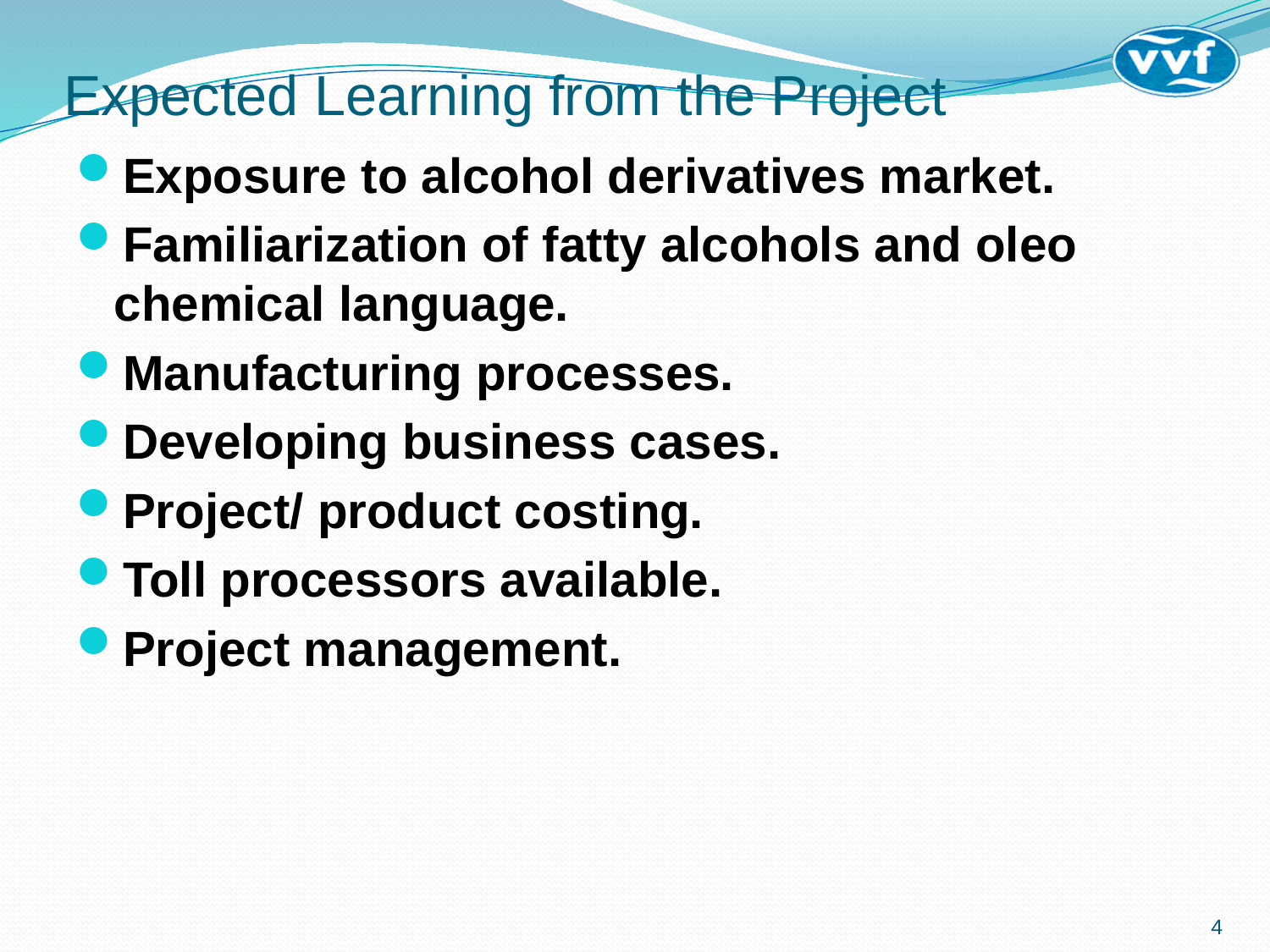

# Expected Learning from the Project
Exposure to alcohol derivatives market.
Familiarization of fatty alcohols and oleo chemical language.
Manufacturing processes.
Developing business cases.
Project/ product costing.
Toll processors available.
Project management.
4